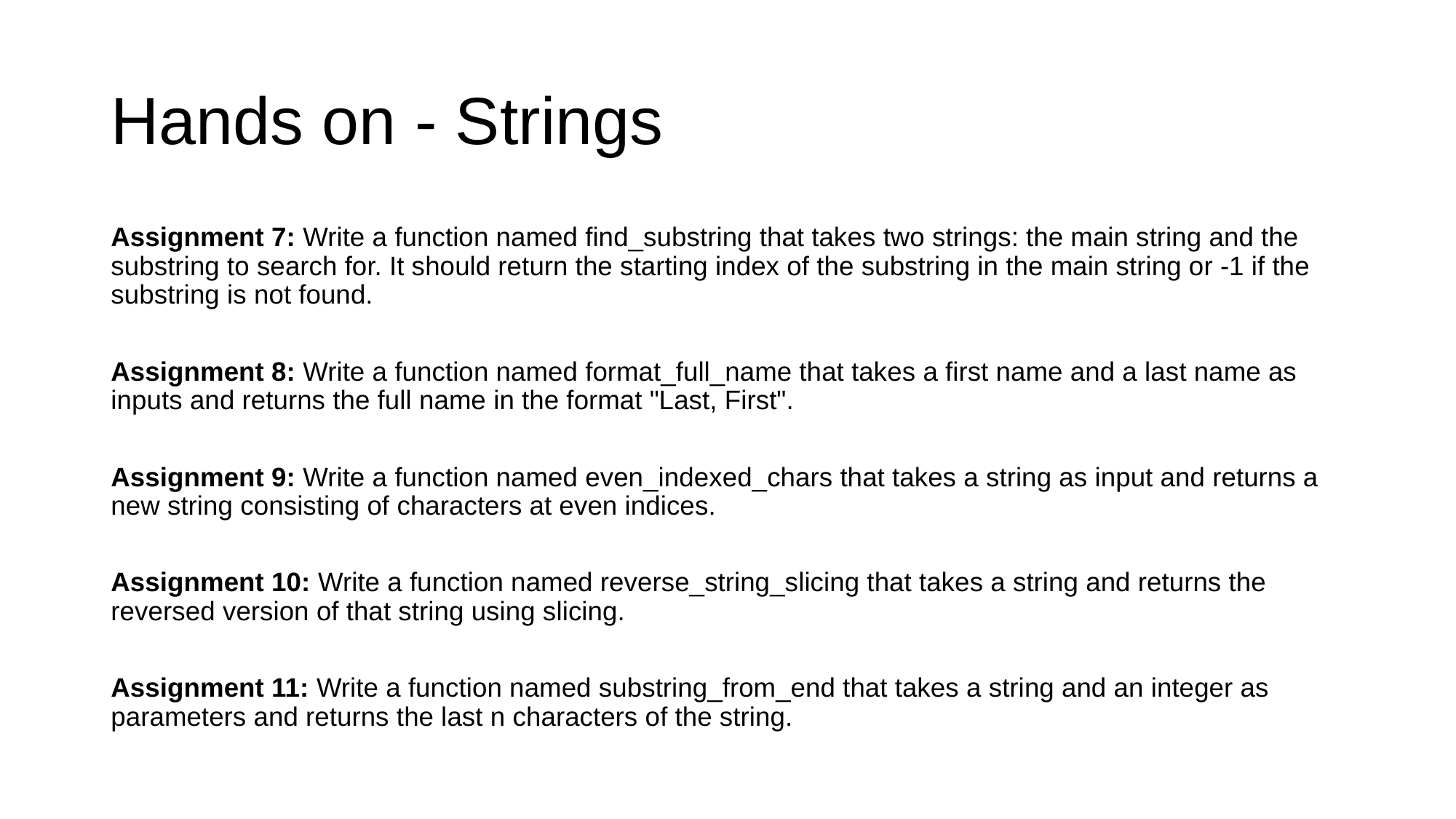

# Hands on - Strings
Assignment 7: Write a function named find_substring that takes two strings: the main string and the substring to search for. It should return the starting index of the substring in the main string or -1 if the substring is not found.

Assignment 8: Write a function named format_full_name that takes a first name and a last name as inputs and returns the full name in the format "Last, First".

Assignment 9: Write a function named even_indexed_chars that takes a string as input and returns a new string consisting of characters at even indices.

Assignment 10: Write a function named reverse_string_slicing that takes a string and returns the reversed version of that string using slicing.

Assignment 11: Write a function named substring_from_end that takes a string and an integer as parameters and returns the last n characters of the string.